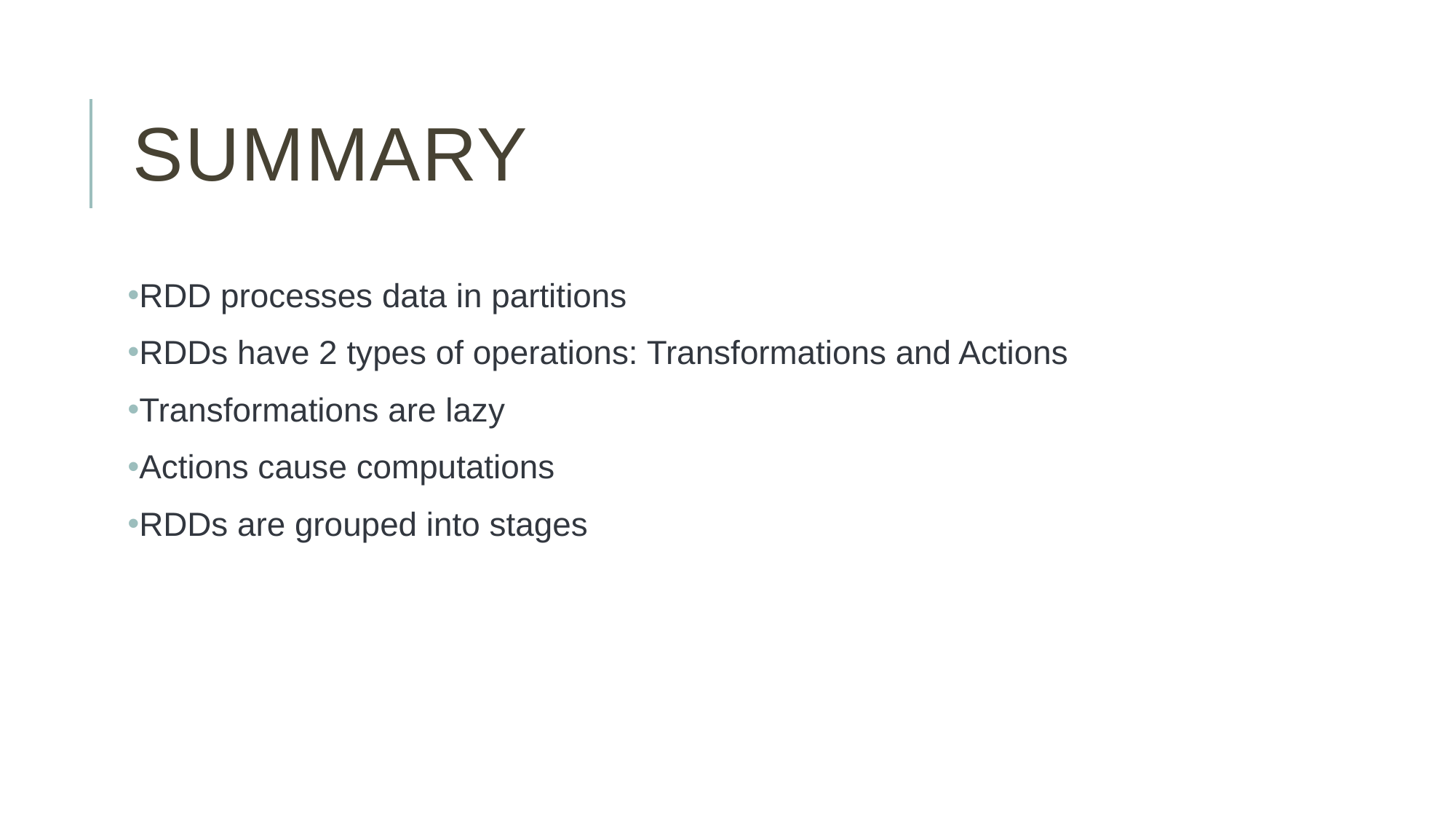

# summary
RDD processes data in partitions
RDDs have 2 types of operations: Transformations and Actions
Transformations are lazy
Actions cause computations
RDDs are grouped into stages